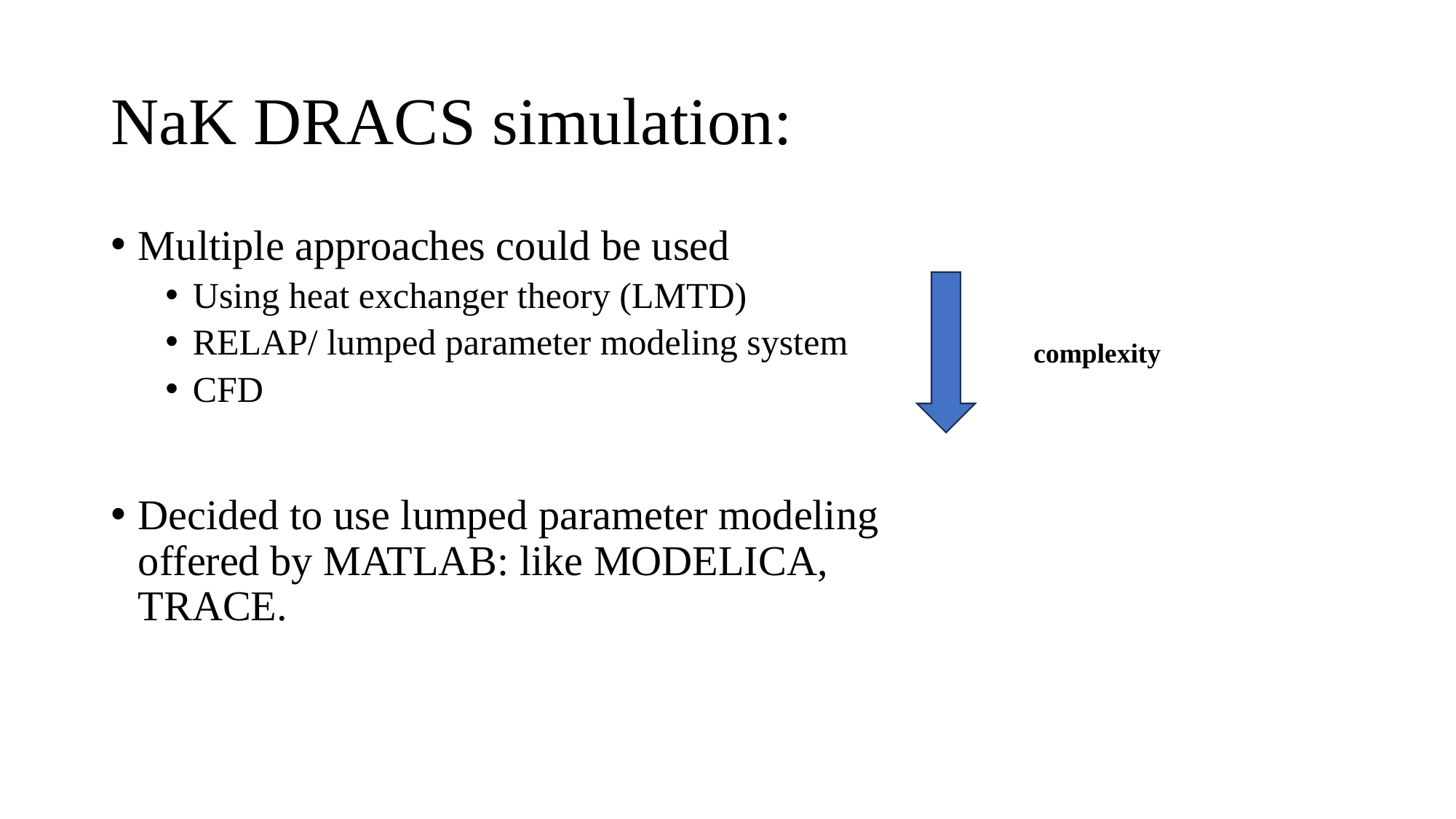

# NaK DRACS simulation:
Multiple approaches could be used
Using heat exchanger theory (LMTD)
RELAP/ lumped parameter modeling system
CFD

complexity
Decided to use lumped parameter modeling offered by MATLAB: like MODELICA, TRACE.